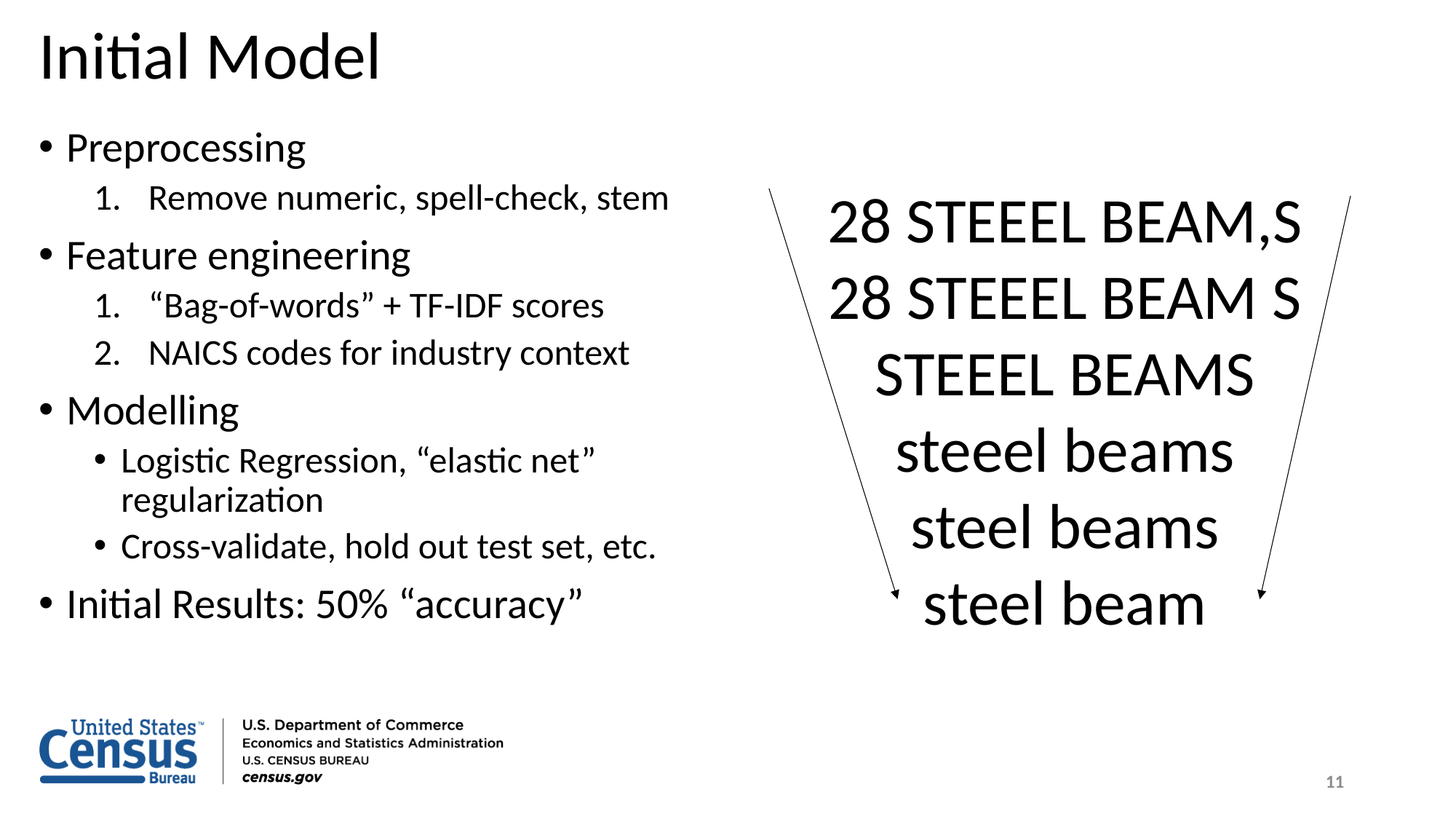

Initial Model
Preprocessing
Remove numeric, spell-check, stem
Feature engineering
“Bag-of-words” + TF-IDF scores
NAICS codes for industry context
Modelling
Logistic Regression, “elastic net” regularization
Cross-validate, hold out test set, etc.
Initial Results: 50% “accuracy”

28 STEEEL BEAM,S
28 STEEEL BEAM S
STEEEL BEAMS
steeel beams
steel beams
steel beam
11